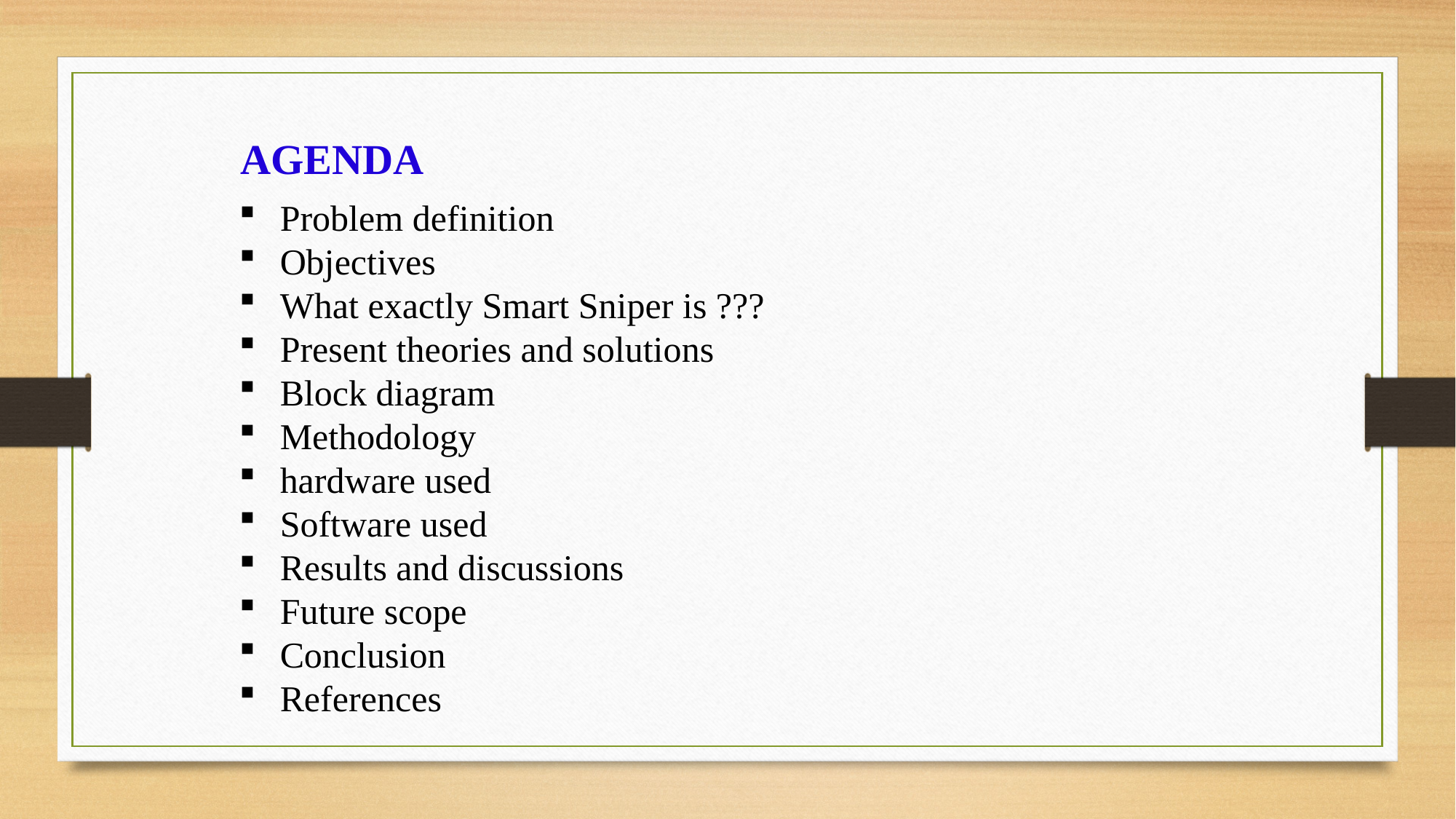

AGENDA
Problem definition
Objectives
What exactly Smart Sniper is ???
Present theories and solutions
Block diagram
Methodology
hardware used
Software used
Results and discussions
Future scope
Conclusion
References